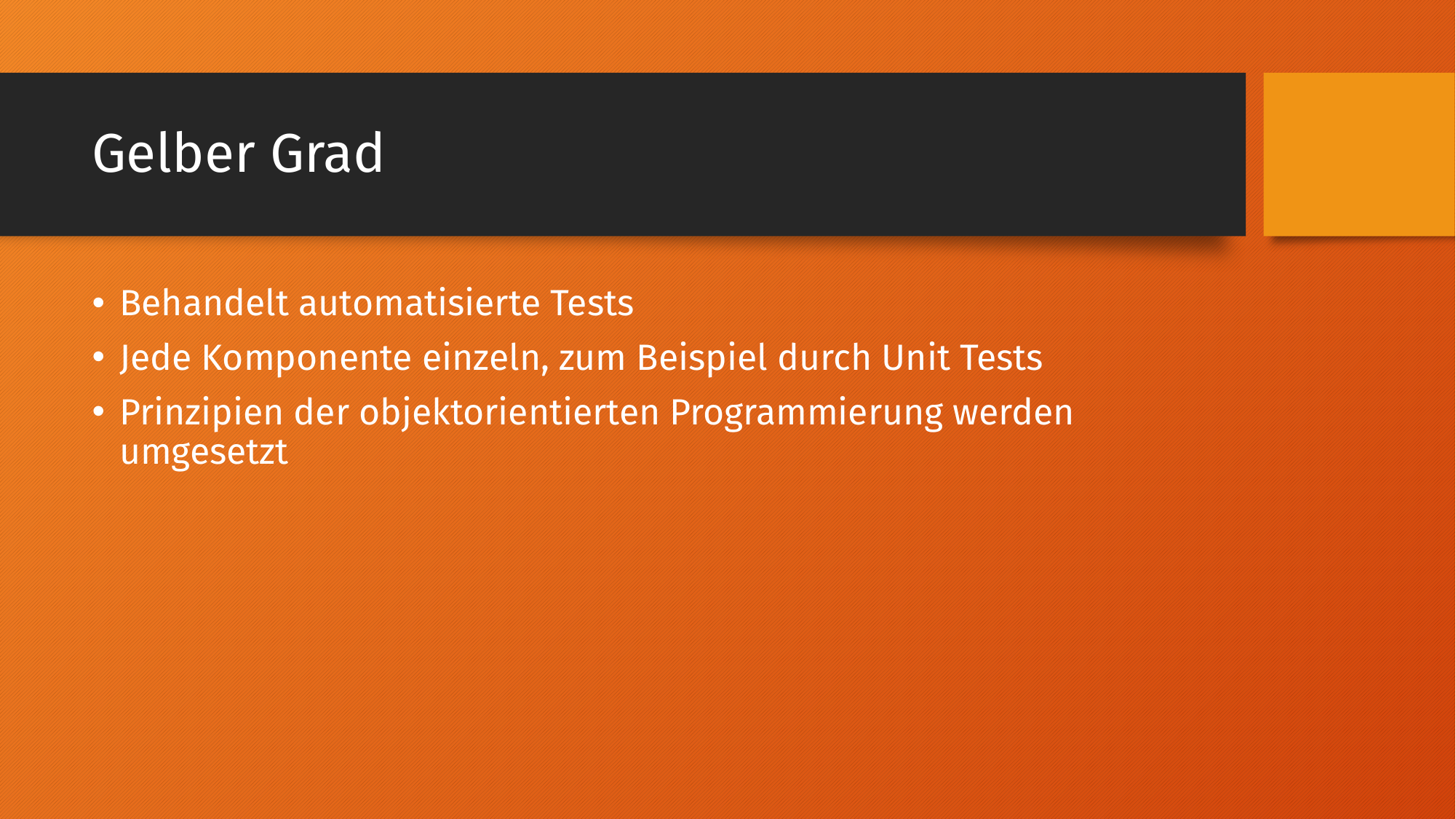

# Gelber Grad
Behandelt automatisierte Tests
Jede Komponente einzeln, zum Beispiel durch Unit Tests
Prinzipien der objektorientierten Programmierung werden umgesetzt